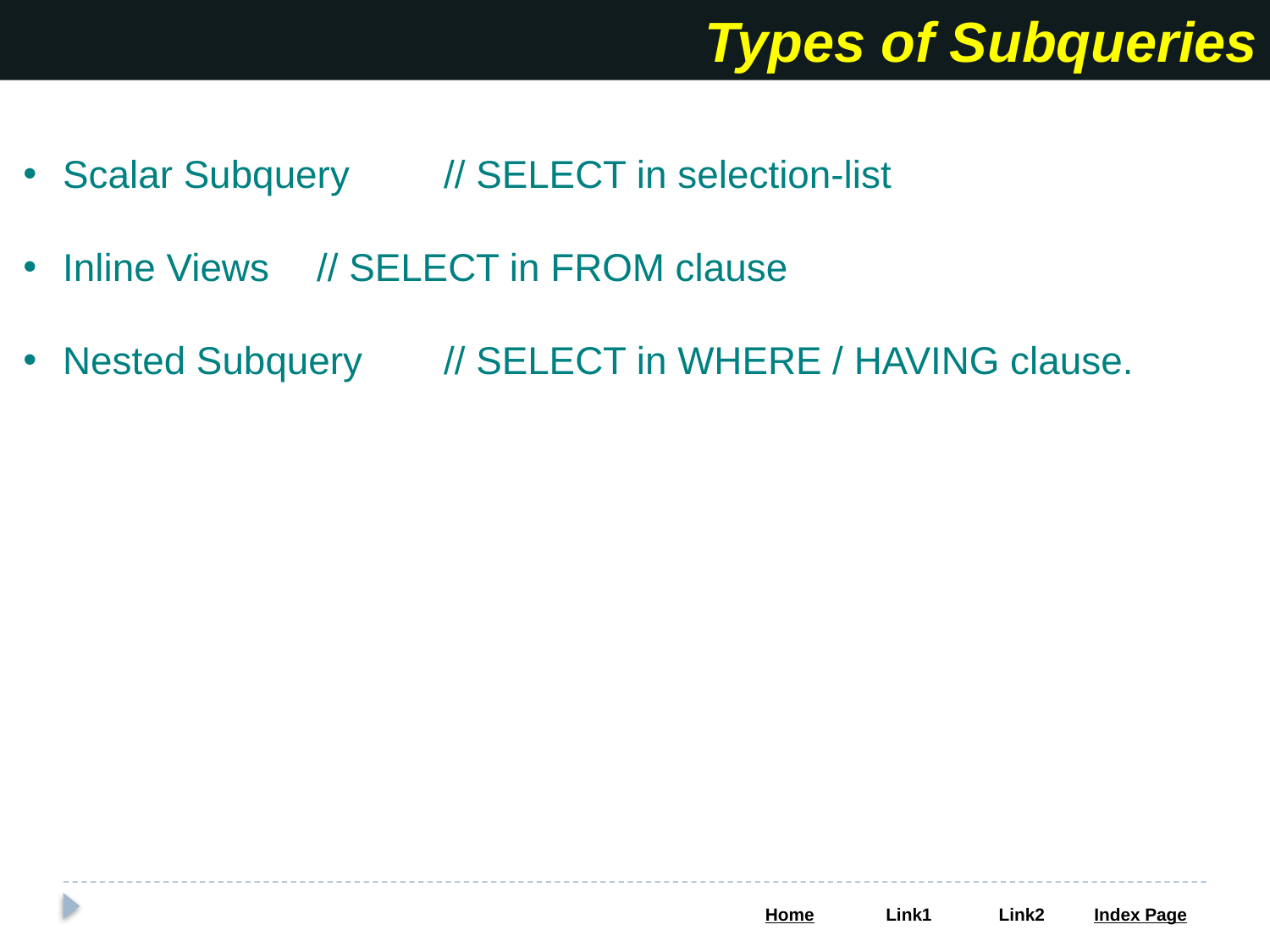

Types of Subqueries
Scalar Subquery 	// SELECT in selection-list

Inline Views 	// SELECT in FROM clause

Nested Subquery	// SELECT in WHERE / HAVING clause.